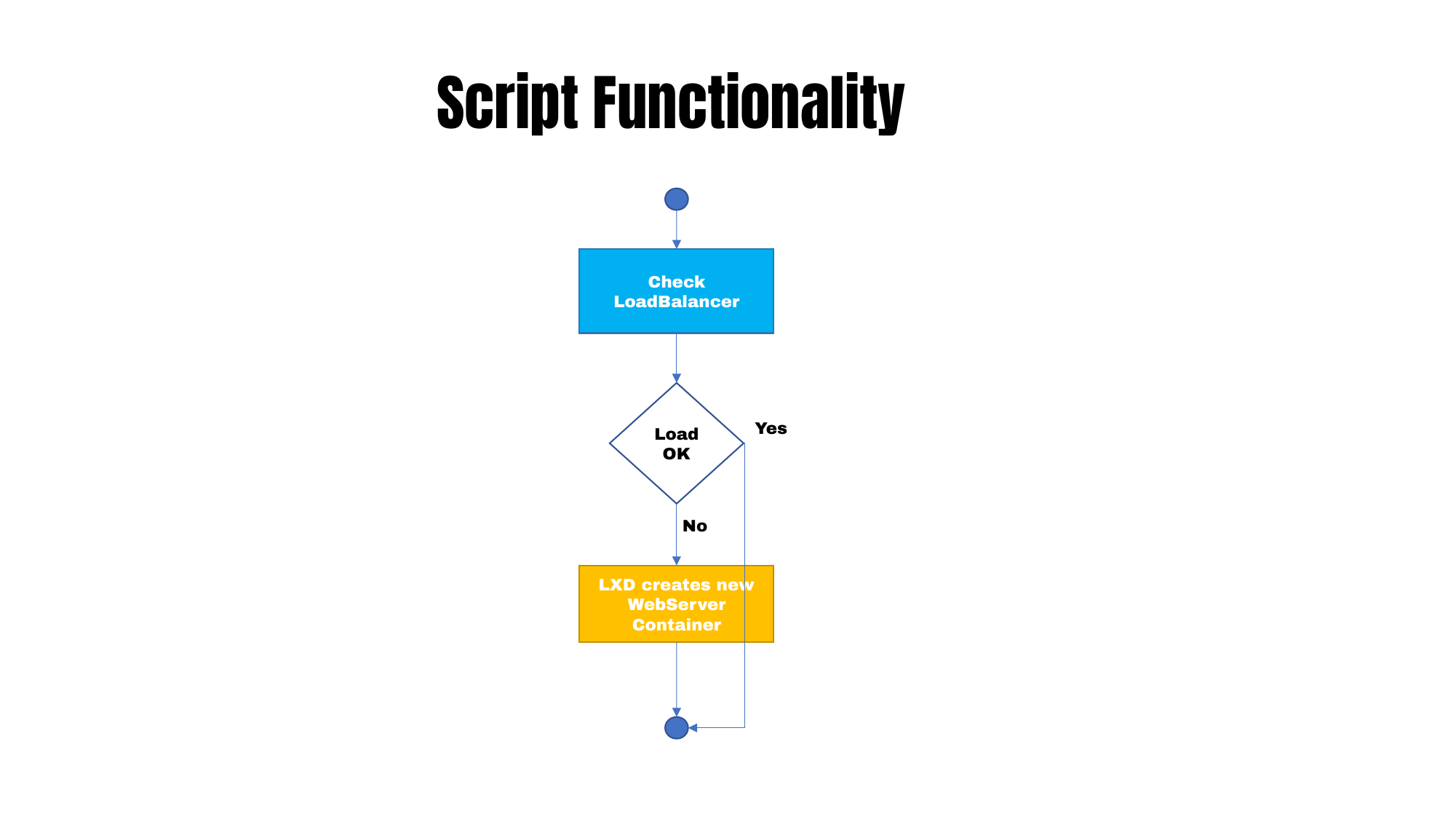

Script Functionality

Check LoadBalancer
Load OK
Yes
No
LXD creates new WebServer Container